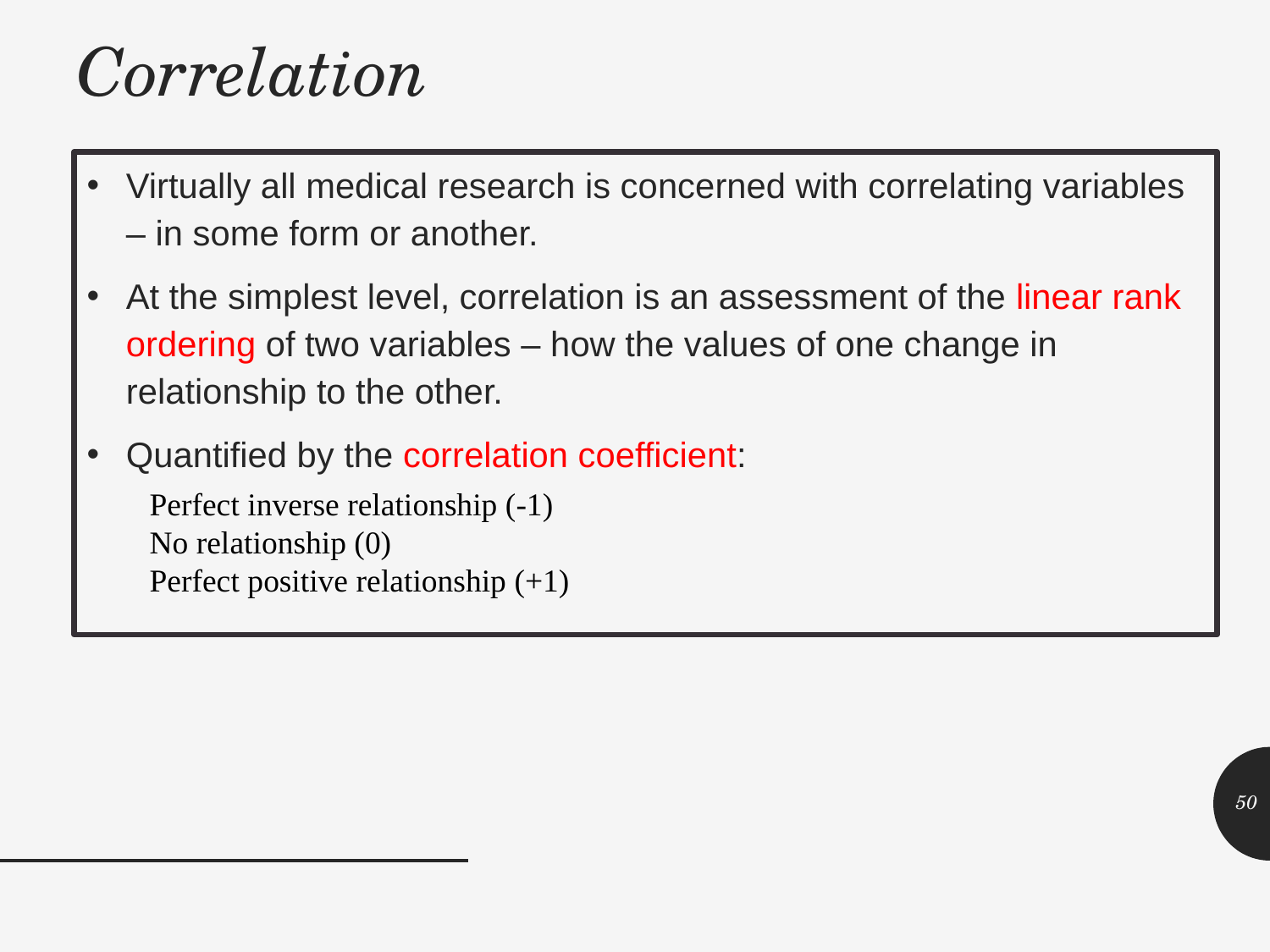

# Correlation
Virtually all medical research is concerned with correlating variables – in some form or another.
At the simplest level, correlation is an assessment of the linear rank ordering of two variables – how the values of one change in relationship to the other.
Quantified by the correlation coefficient:

Perfect inverse relationship (-1)
No relationship (0)
Perfect positive relationship (+1)
50